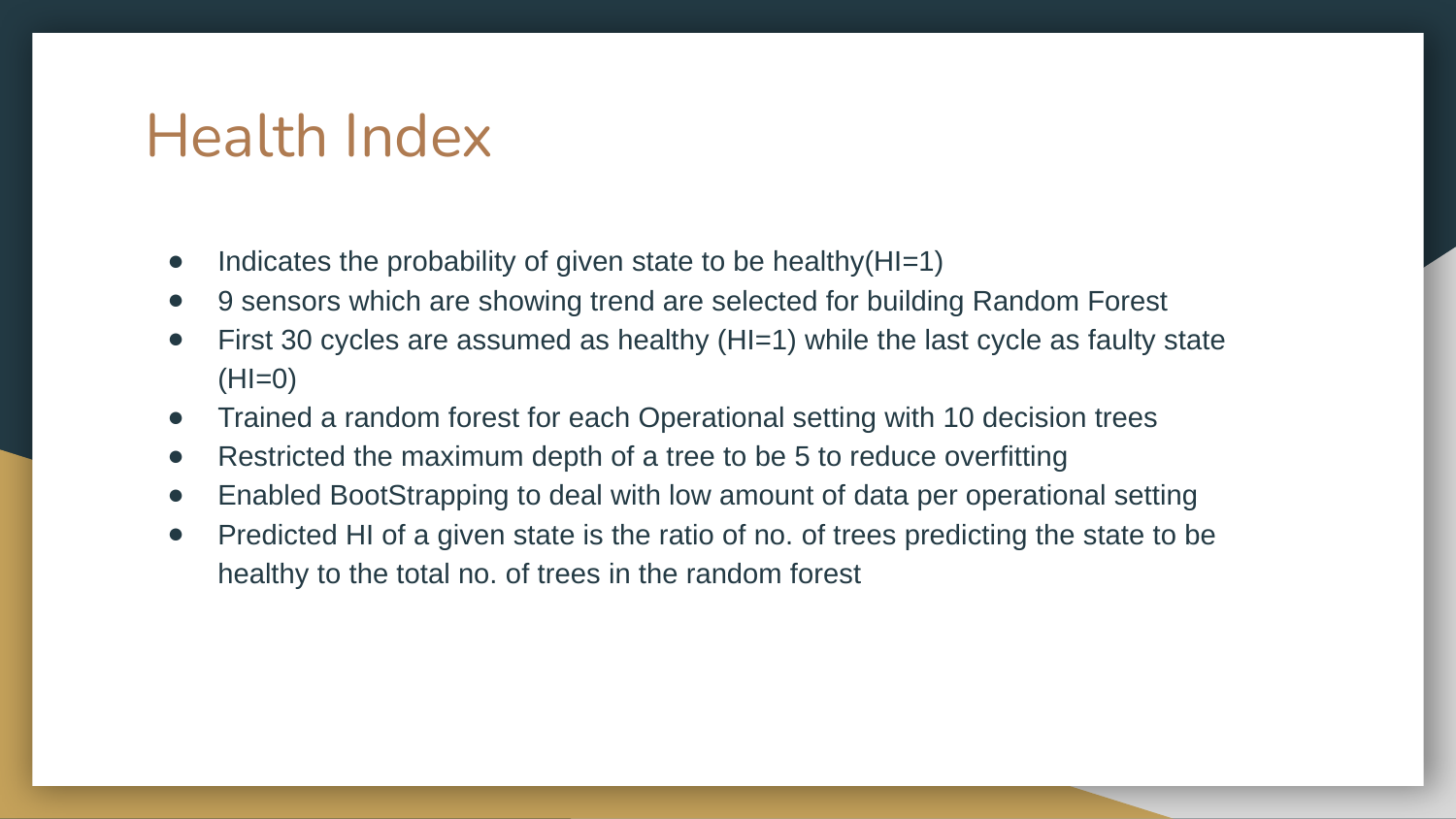

# Health Index
Indicates the probability of given state to be healthy(HI=1)
9 sensors which are showing trend are selected for building Random Forest
First 30 cycles are assumed as healthy (HI=1) while the last cycle as faulty state (HI=0)
Trained a random forest for each Operational setting with 10 decision trees
Restricted the maximum depth of a tree to be 5 to reduce overfitting
Enabled BootStrapping to deal with low amount of data per operational setting
Predicted HI of a given state is the ratio of no. of trees predicting the state to be healthy to the total no. of trees in the random forest